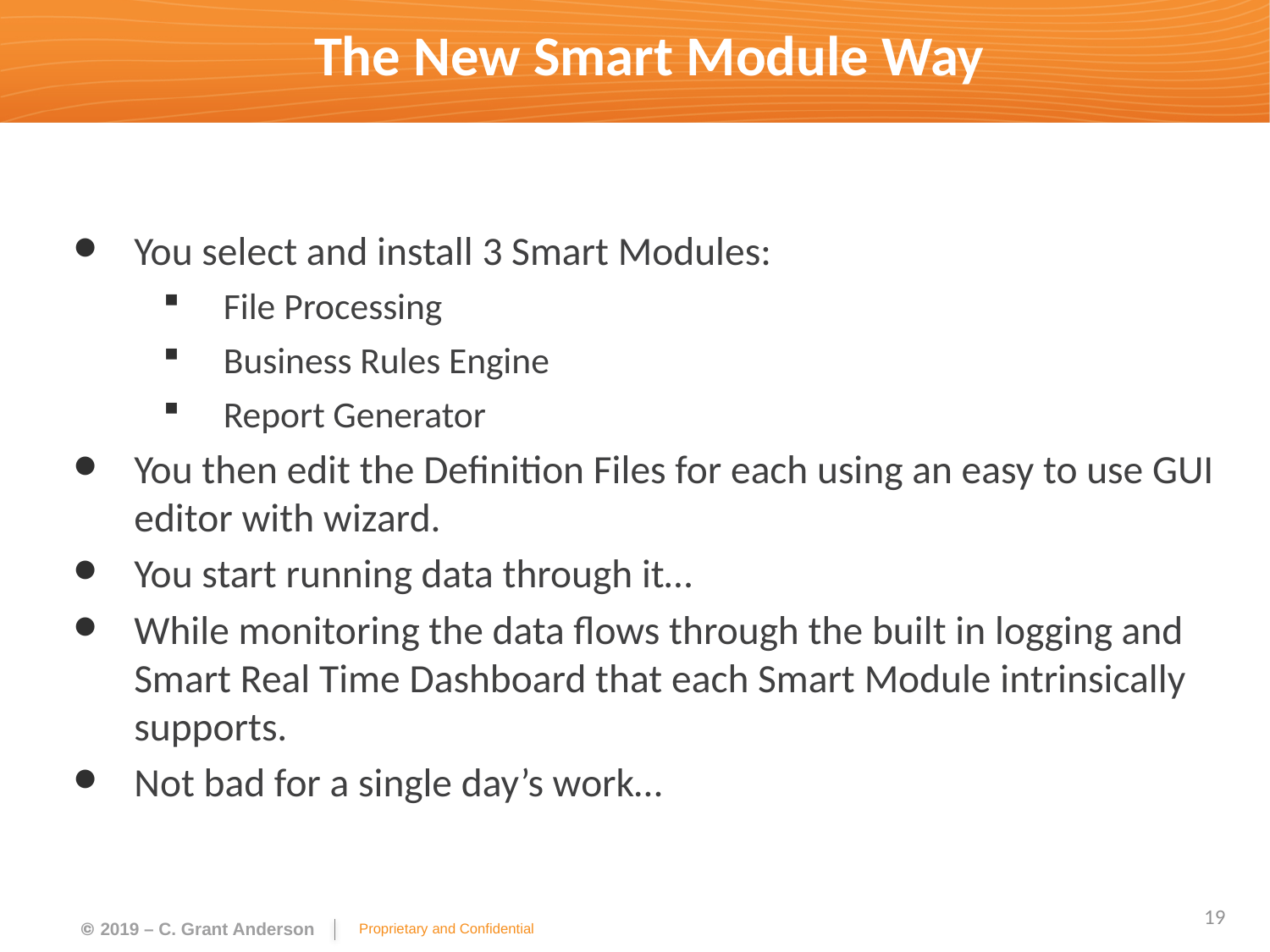

# The New Smart Module Way
You select and install 3 Smart Modules:
File Processing
Business Rules Engine
Report Generator
You then edit the Definition Files for each using an easy to use GUI editor with wizard.
You start running data through it…
While monitoring the data flows through the built in logging and Smart Real Time Dashboard that each Smart Module intrinsically supports.
Not bad for a single day’s work…
19